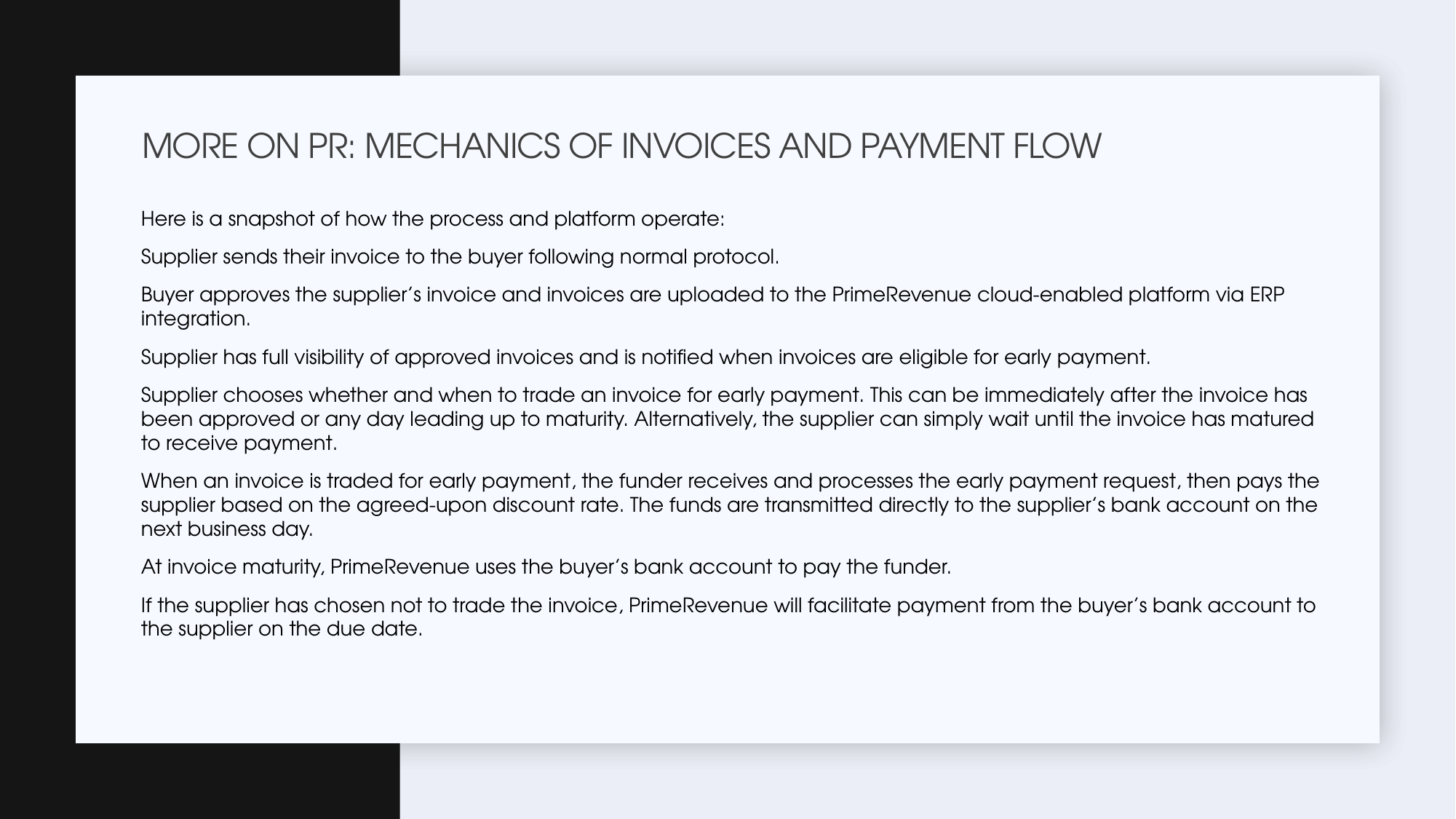

# More on pr: Mechanics of Invoices and Payment Flow
Here is a snapshot of how the process and platform operate:
Supplier sends their invoice to the buyer following normal protocol.
Buyer approves the supplier’s invoice and invoices are uploaded to the PrimeRevenue cloud-enabled platform via ERP integration.
Supplier has full visibility of approved invoices and is notified when invoices are eligible for early payment.
Supplier chooses whether and when to trade an invoice for early payment. This can be immediately after the invoice has been approved or any day leading up to maturity. Alternatively, the supplier can simply wait until the invoice has matured to receive payment.
When an invoice is traded for early payment, the funder receives and processes the early payment request, then pays the supplier based on the agreed-upon discount rate. The funds are transmitted directly to the supplier’s bank account on the next business day.
At invoice maturity, PrimeRevenue uses the buyer’s bank account to pay the funder.
If the supplier has chosen not to trade the invoice, PrimeRevenue will facilitate payment from the buyer’s bank account to the supplier on the due date.